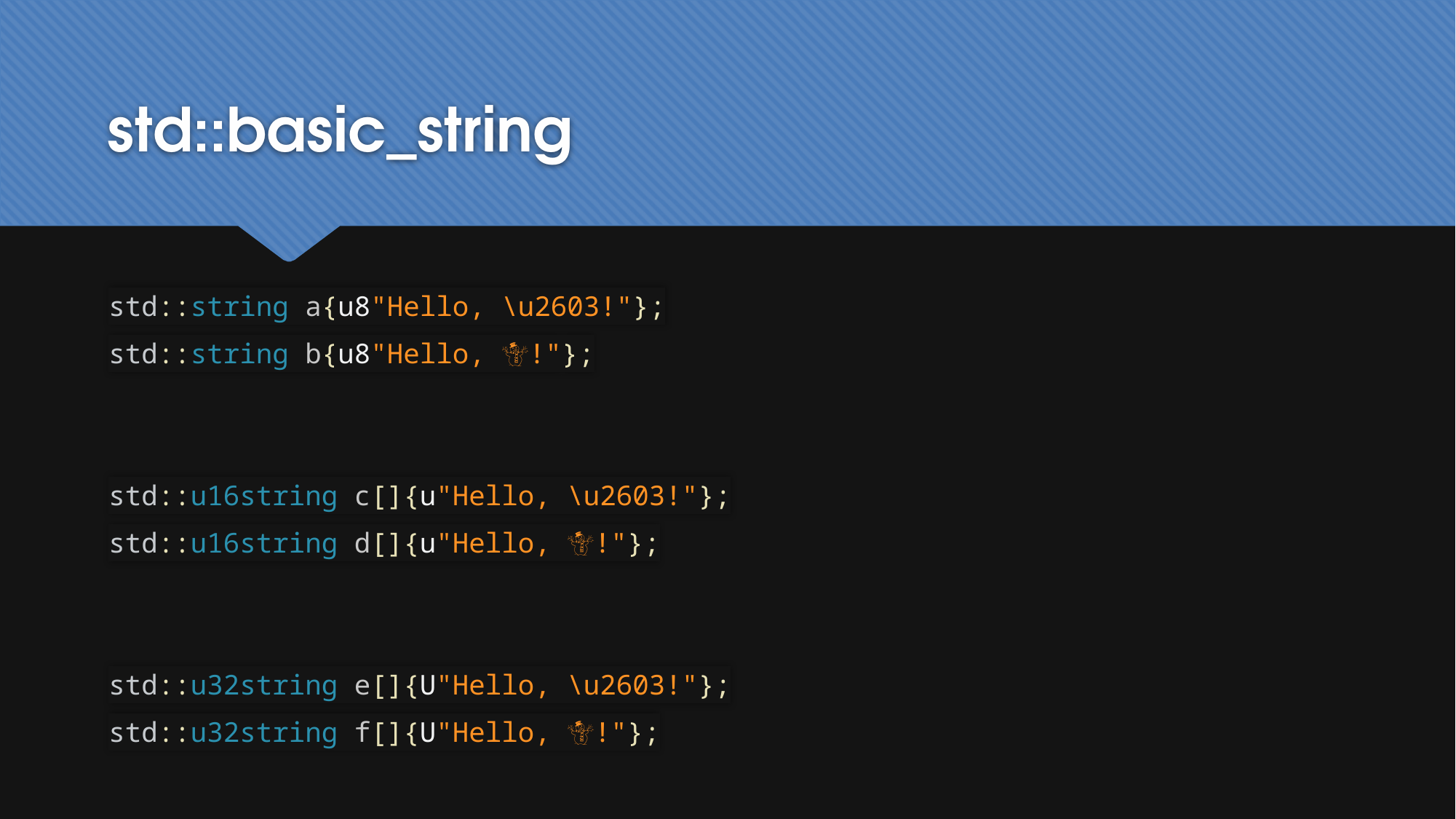

# std::basic_string
std::string a{u8"Hello, \u2603!"};
std::string b{u8"Hello, ☃!"};

std::u16string c[]{u"Hello, \u2603!"};
std::u16string d[]{u"Hello, ☃!"};

std::u32string e[]{U"Hello, \u2603!"};
std::u32string f[]{U"Hello, ☃!"};